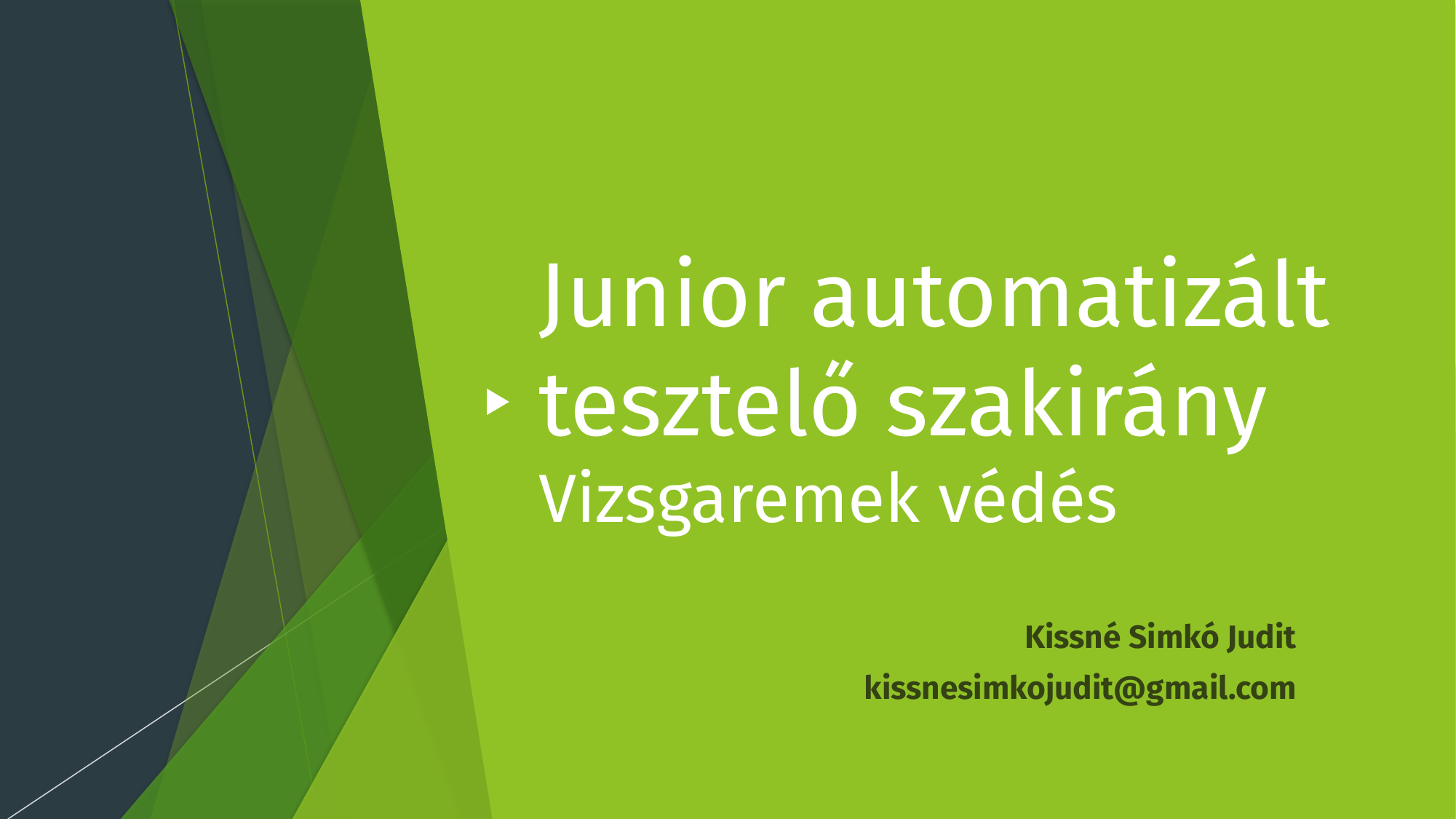

# Junior automatizált tesztelő szakirány Vizsgaremek védés

Kissné Simkó Judit
kissnesimkojudit@gmail.com